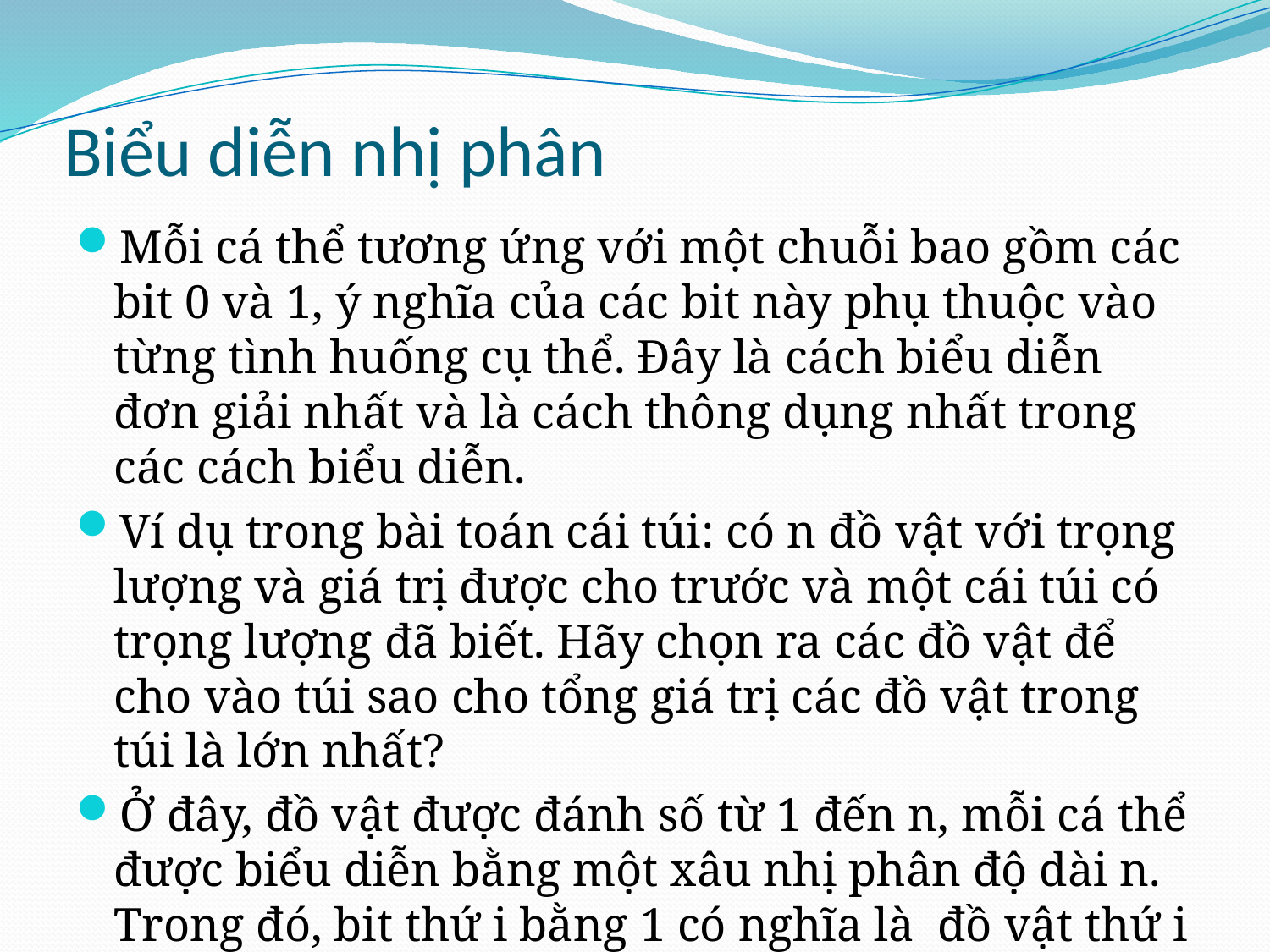

# Biểu diễn nhị phân
Mỗi cá thể tương ứng với một chuỗi bao gồm các bit 0 và 1, ý nghĩa của các bit này phụ thuộc vào từng tình huống cụ thể. Đây là cách biểu diễn đơn giải nhất và là cách thông dụng nhất trong các cách biểu diễn.
Ví dụ trong bài toán cái túi: có n đồ vật với trọng lượng và giá trị được cho trước và một cái túi có trọng lượng đã biết. Hãy chọn ra các đồ vật để cho vào túi sao cho tổng giá trị các đồ vật trong túi là lớn nhất?
Ở đây, đồ vật được đánh số từ 1 đến n, mỗi cá thể được biểu diễn bằng một xâu nhị phân độ dài n. Trong đó, bit thứ i bằng 1 có nghĩa là  đồ vật thứ i được cho vào túi, bằng 0 thì bỏ lại.